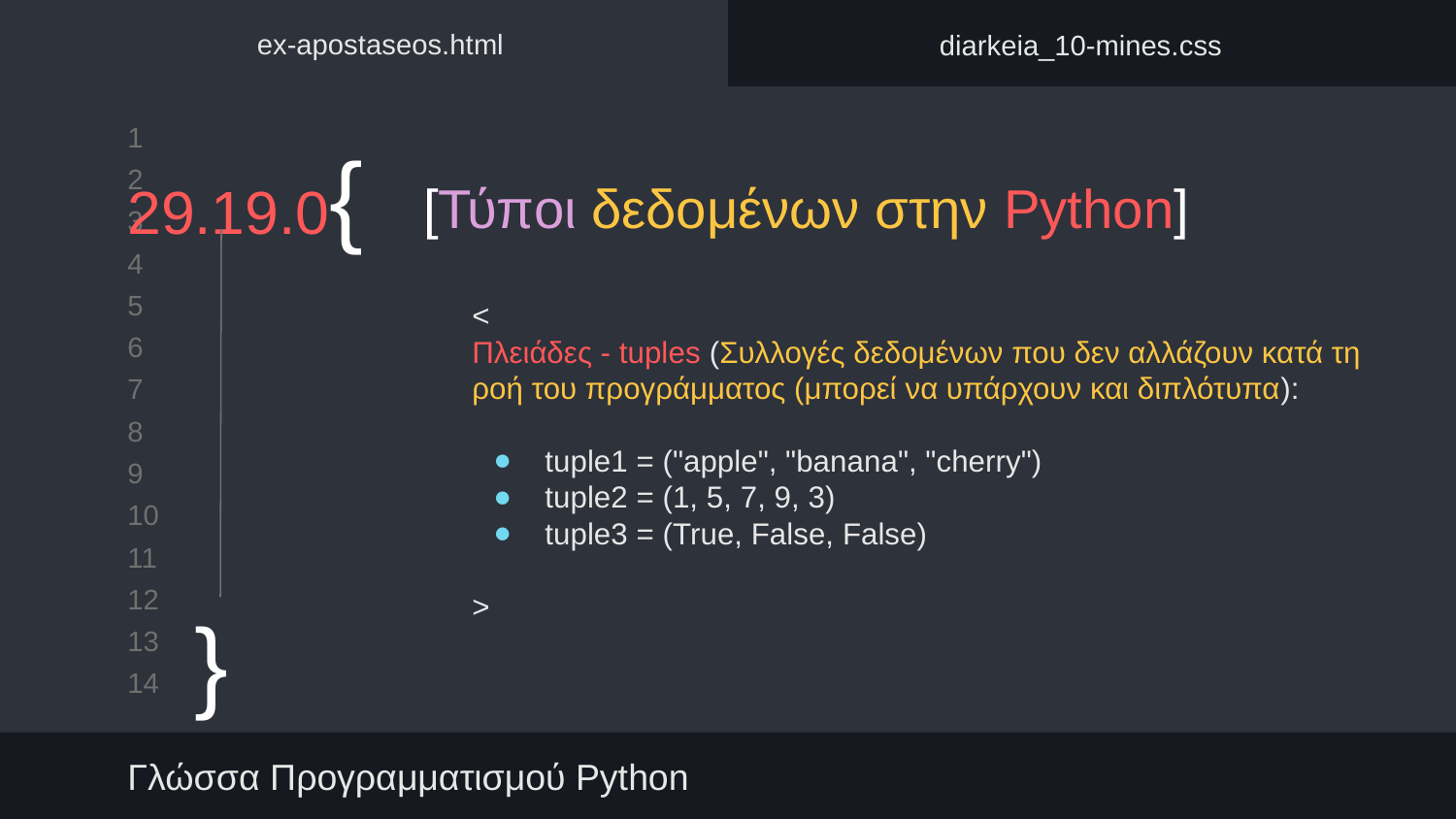

ex-apostaseos.html
diarkeia_10-mines.css
# 29.19.0{
[Τύποι δεδομένων στην Python]
<
Πλειάδες - tuples (Συλλογές δεδομένων που δεν αλλάζουν κατά τη ροή του προγράμματος (μπορεί να υπάρχουν και διπλότυπα):

tuple1 = ("apple", "banana", "cherry")
tuple2 = (1, 5, 7, 9, 3)
tuple3 = (True, False, False)

>
}
Γλώσσα Προγραμματισμού Python